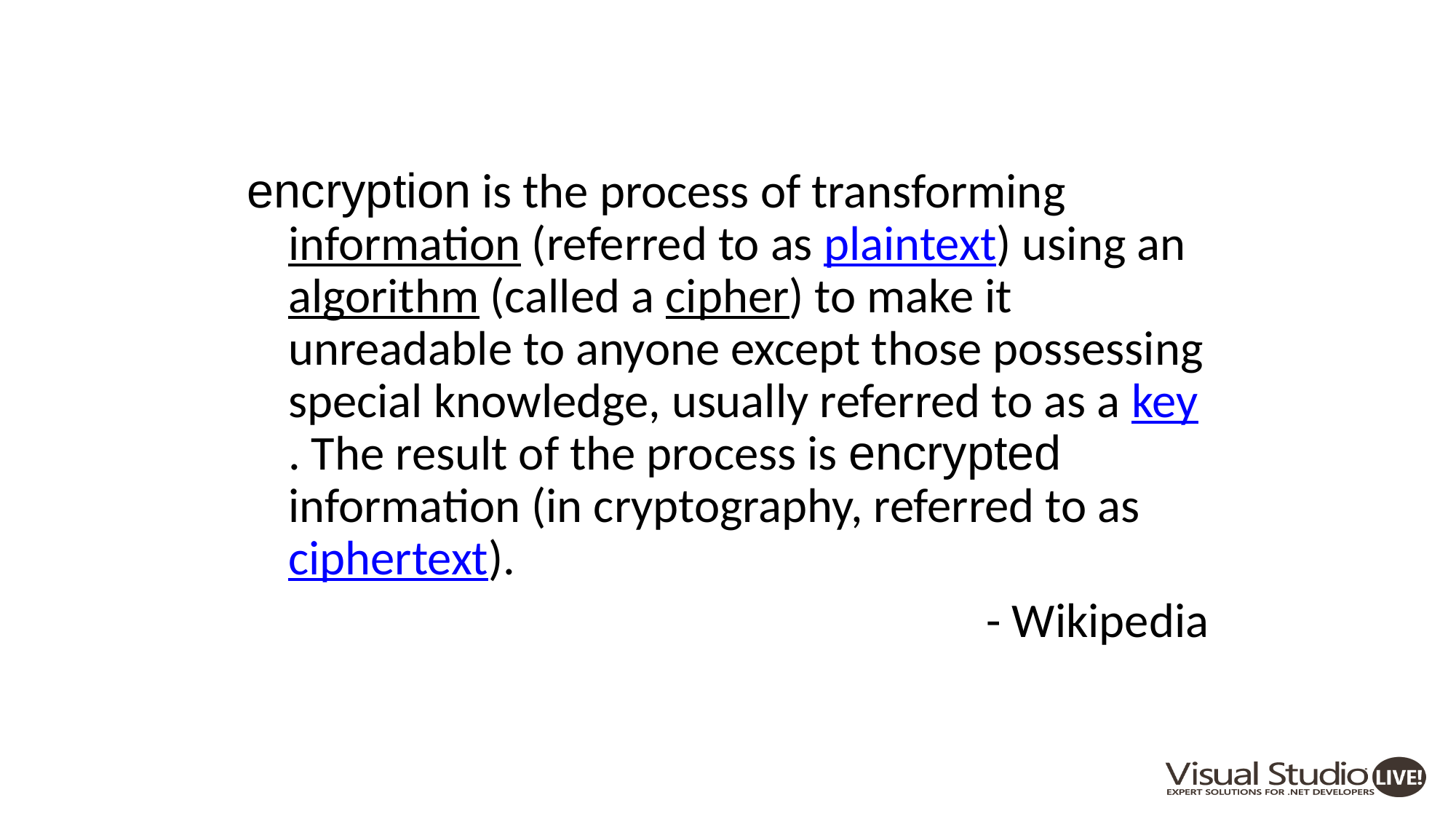

encryption is the process of transforming information (referred to as plaintext) using an algorithm (called a cipher) to make it unreadable to anyone except those possessing special knowledge, usually referred to as a key. The result of the process is encrypted information (in cryptography, referred to as ciphertext).
- Wikipedia